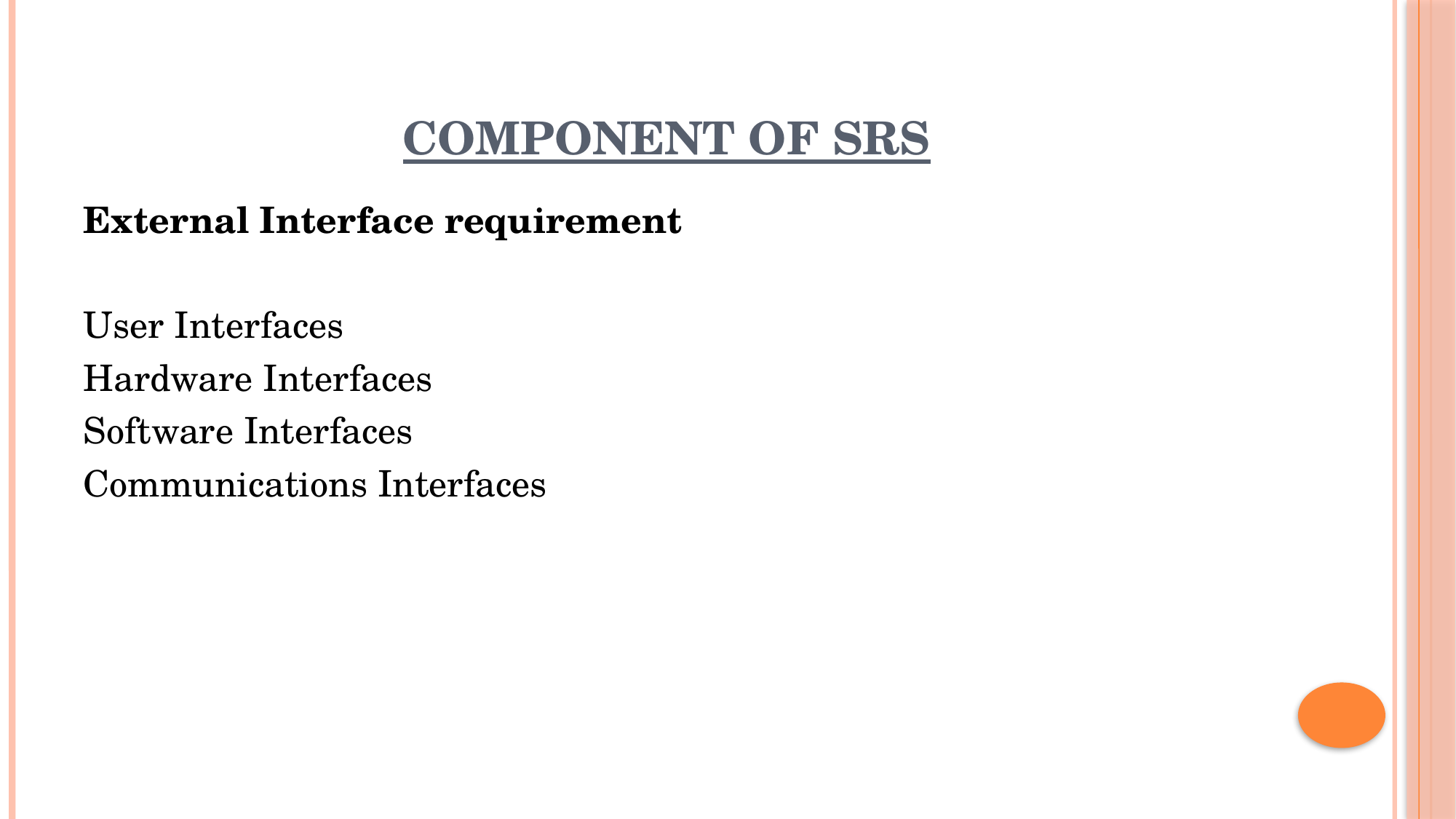

# Component of SRS
External Interface requirement

User Interfaces
Hardware Interfaces
Software Interfaces
Communications Interfaces